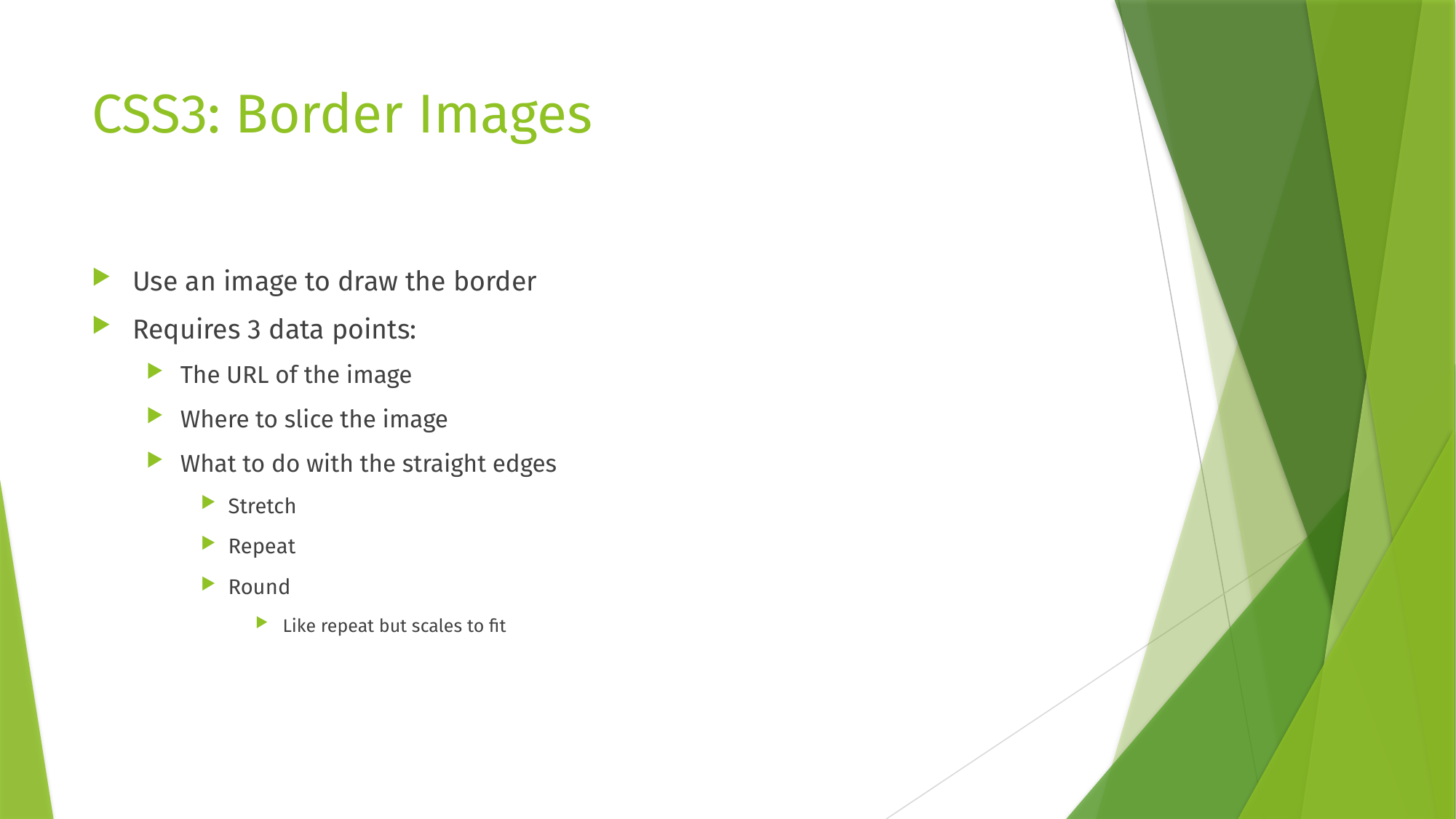

# CSS3: Border Images
Use an image to draw the border
Requires 3 data points:
The URL of the image
Where to slice the image
What to do with the straight edges
Stretch
Repeat
Round
Like repeat but scales to fit